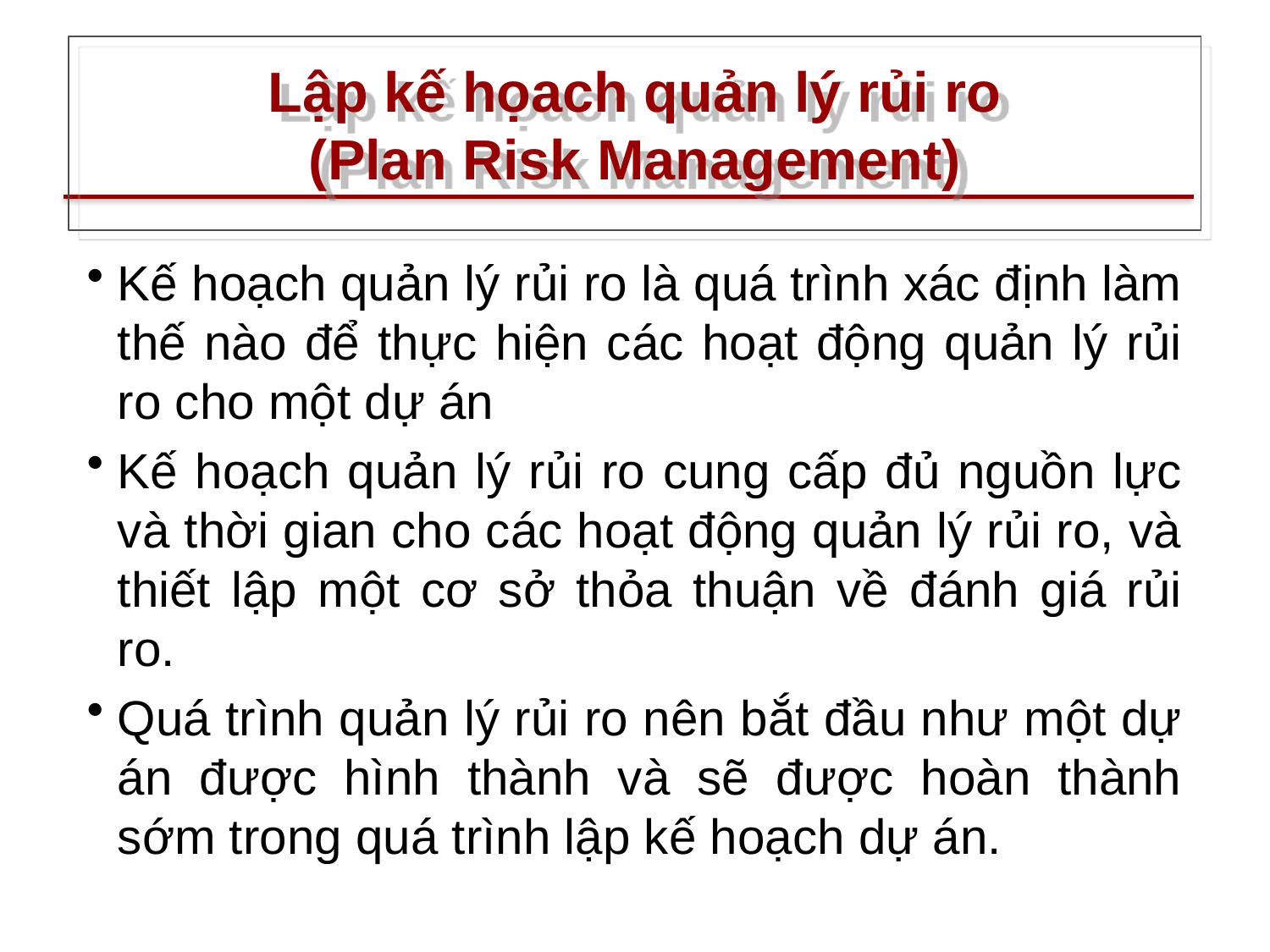

# Lập kế họach quản lý rủi ro (Plan Risk Management)
Kế hoạch quản lý rủi ro là quá trình xác định làm thế nào để thực hiện các hoạt động quản lý rủi ro cho một dự án
Kế hoạch quản lý rủi ro cung cấp đủ nguồn lực và thời gian cho các hoạt động quản lý rủi ro, và thiết lập một cơ sở thỏa thuận về đánh giá rủi ro.
Quá trình quản lý rủi ro nên bắt đầu như một dự án được hình thành và sẽ được hoàn thành sớm trong quá trình lập kế hoạch dự án.